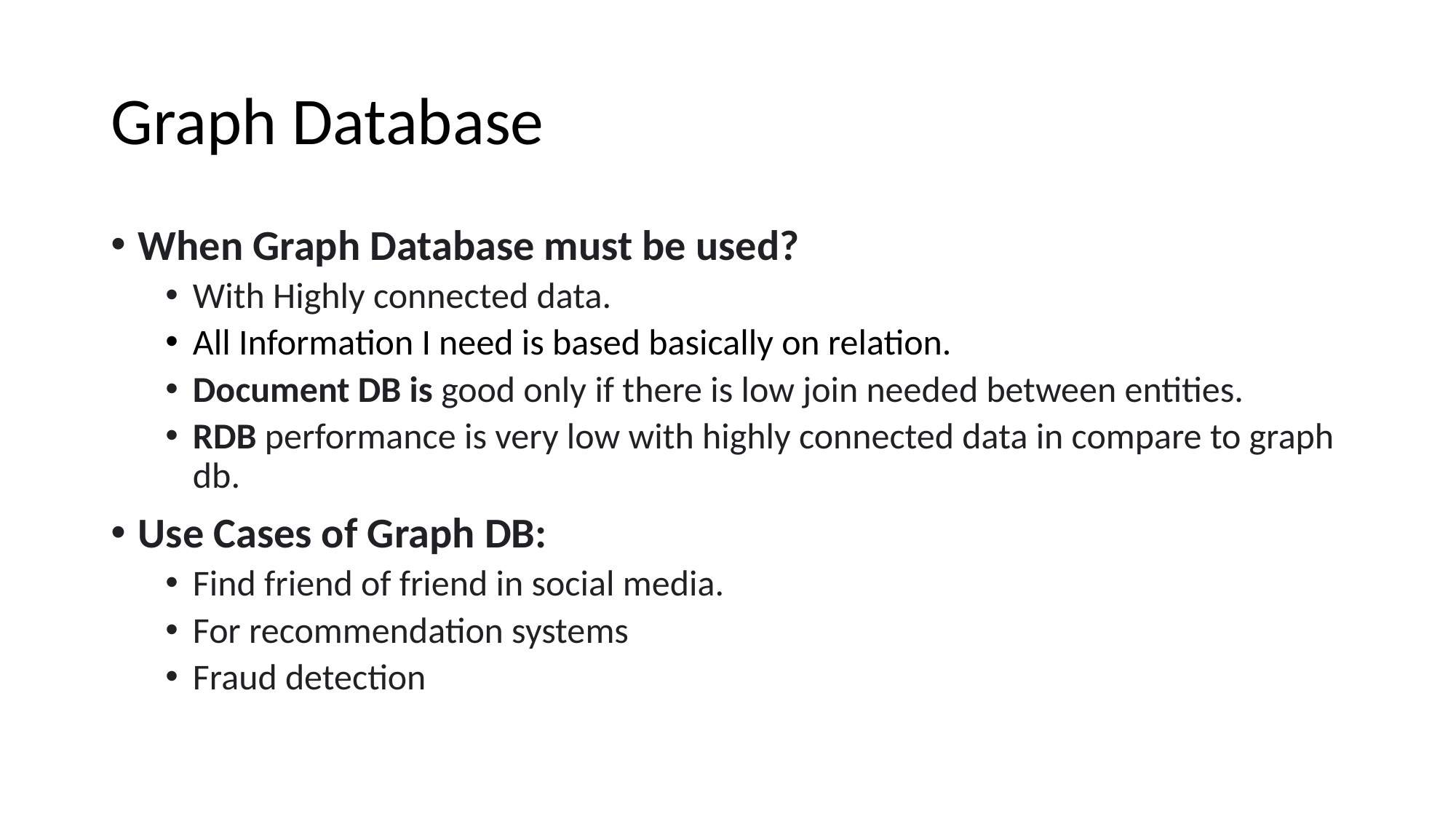

# Graph Database
When Graph Database must be used?
With Highly connected data.
All Information I need is based basically on relation.
Document DB is good only if there is low join needed between entities.
RDB performance is very low with highly connected data in compare to graph db.
Use Cases of Graph DB:
Find friend of friend in social media.
For recommendation systems
Fraud detection